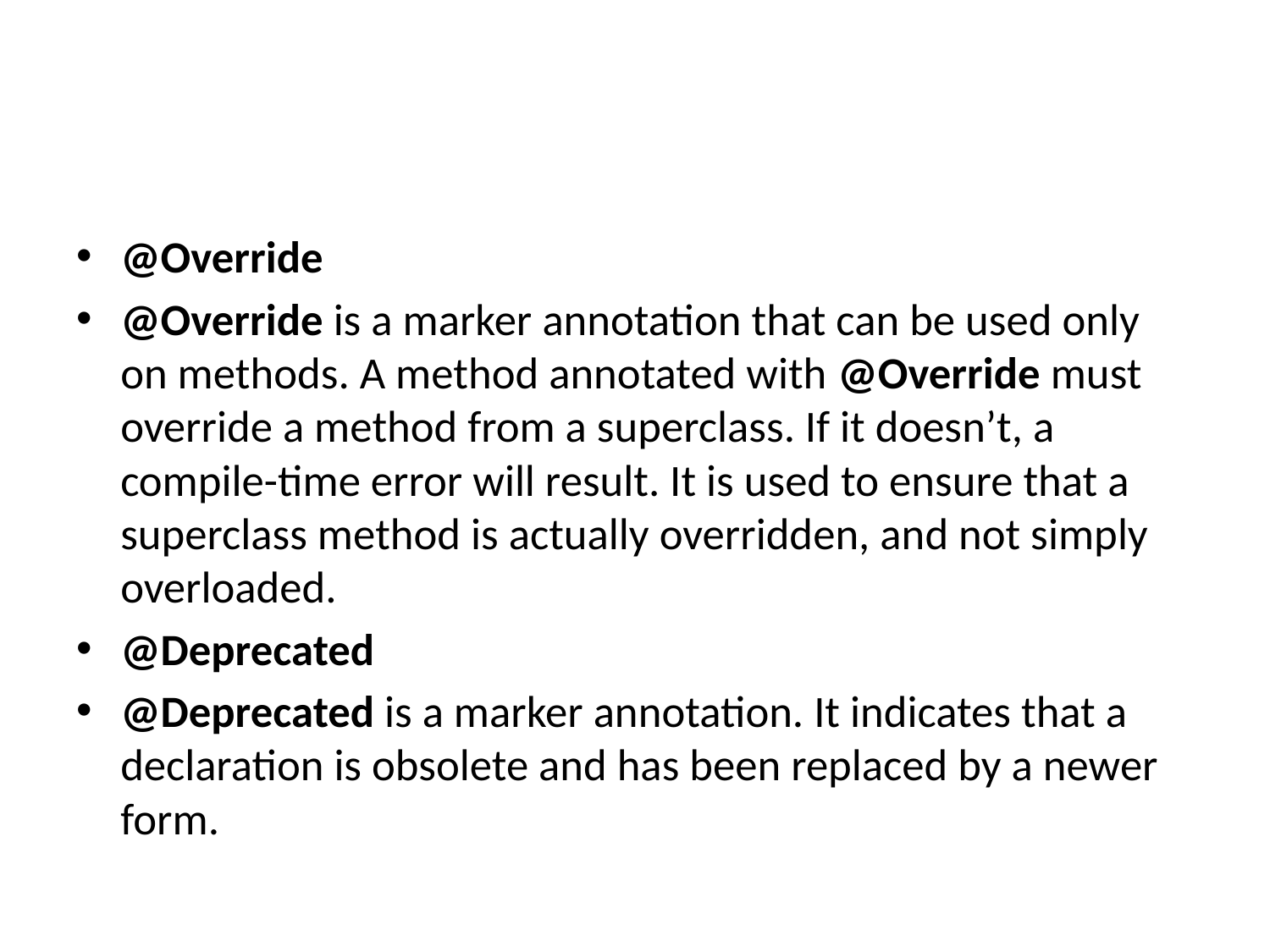

#
@Override
@Override is a marker annotation that can be used only on methods. A method annotated with @Override must override a method from a superclass. If it doesn’t, a compile-time error will result. It is used to ensure that a superclass method is actually overridden, and not simply overloaded.
@Deprecated
@Deprecated is a marker annotation. It indicates that a declaration is obsolete and has been replaced by a newer form.